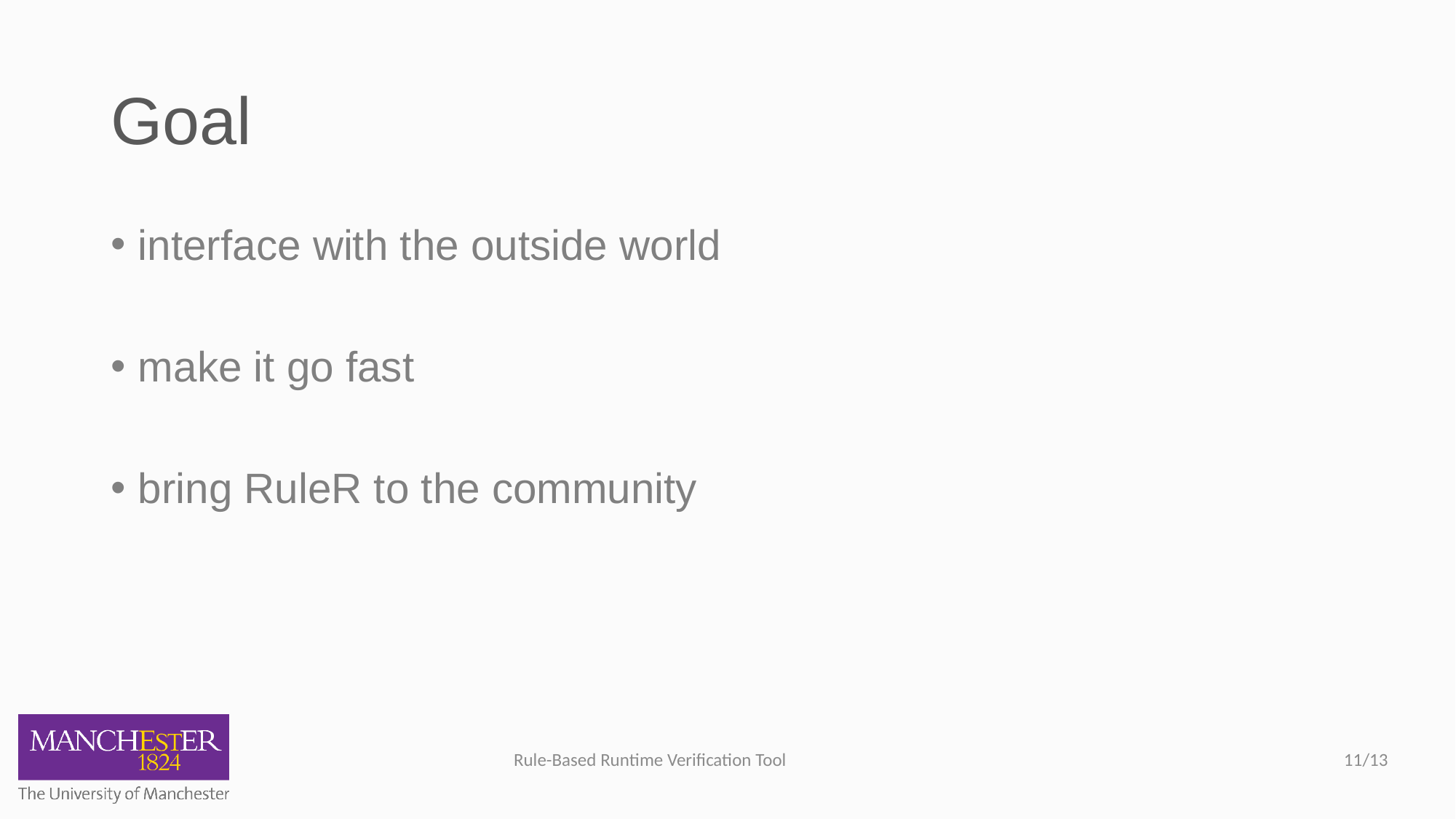

# Goal
interface with the outside world

make it go fast

bring RuleR to the community
11/13